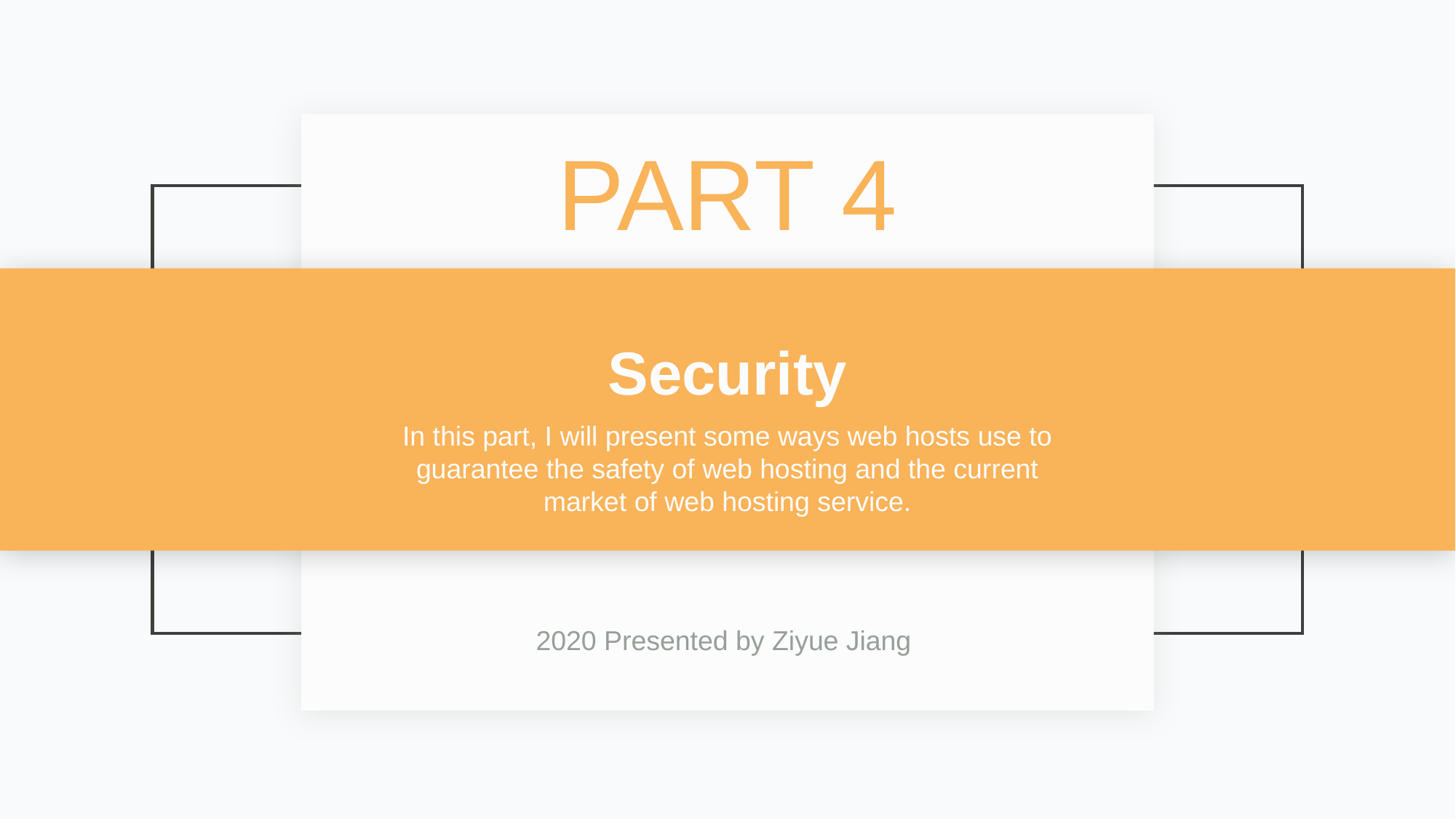

PART 4

Security
In this part, I will present some ways web hosts use to guarantee the safety of web hosting and the current market of web hosting service.
2020 Presented by Ziyue Jiang